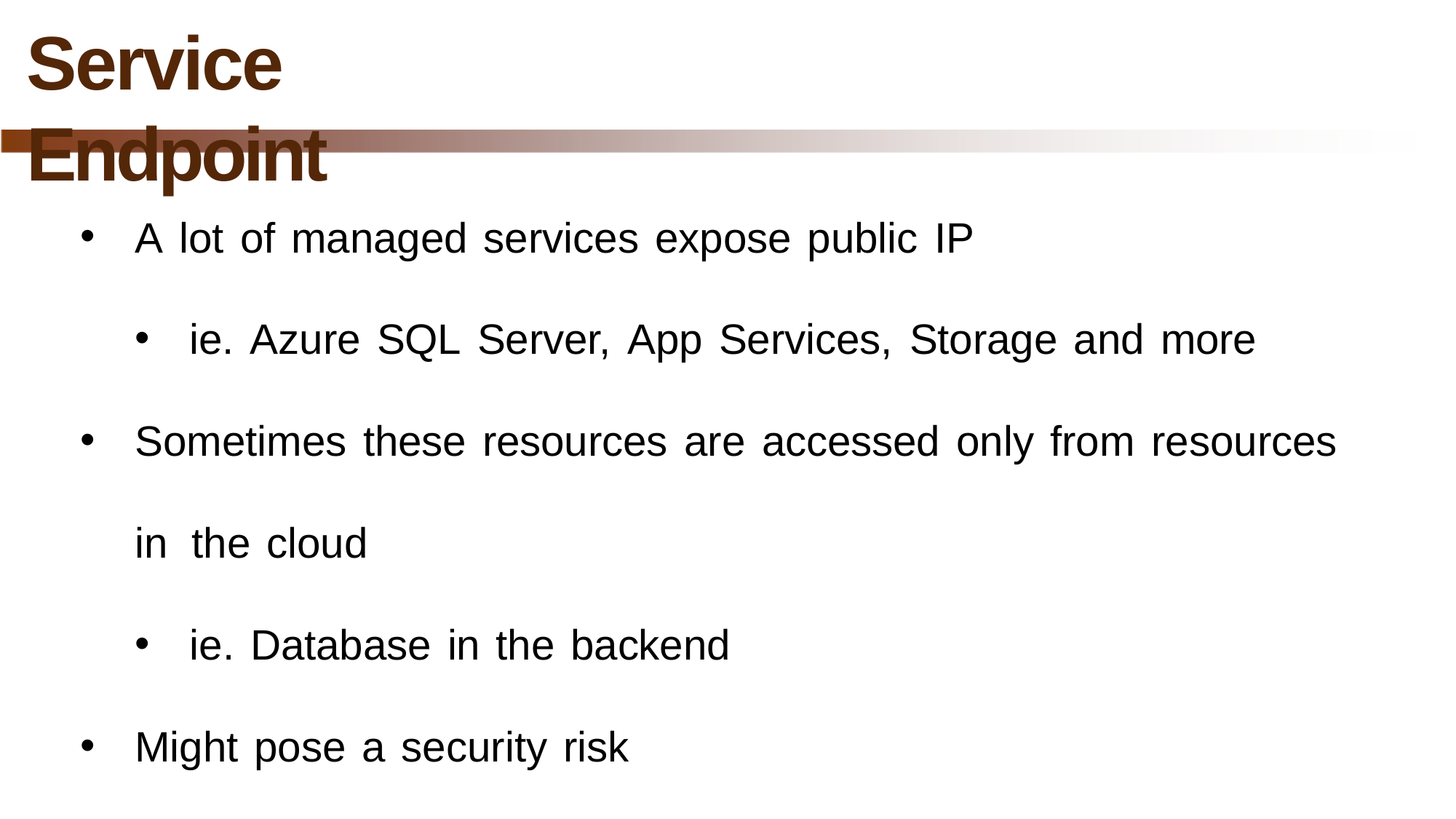

# Service Endpoint
A lot of managed services expose public IP

ie. Azure SQL Server, App Services, Storage and more
Sometimes these resources are accessed only from resources in  the cloud

ie. Database in the backend

Might pose a security risk